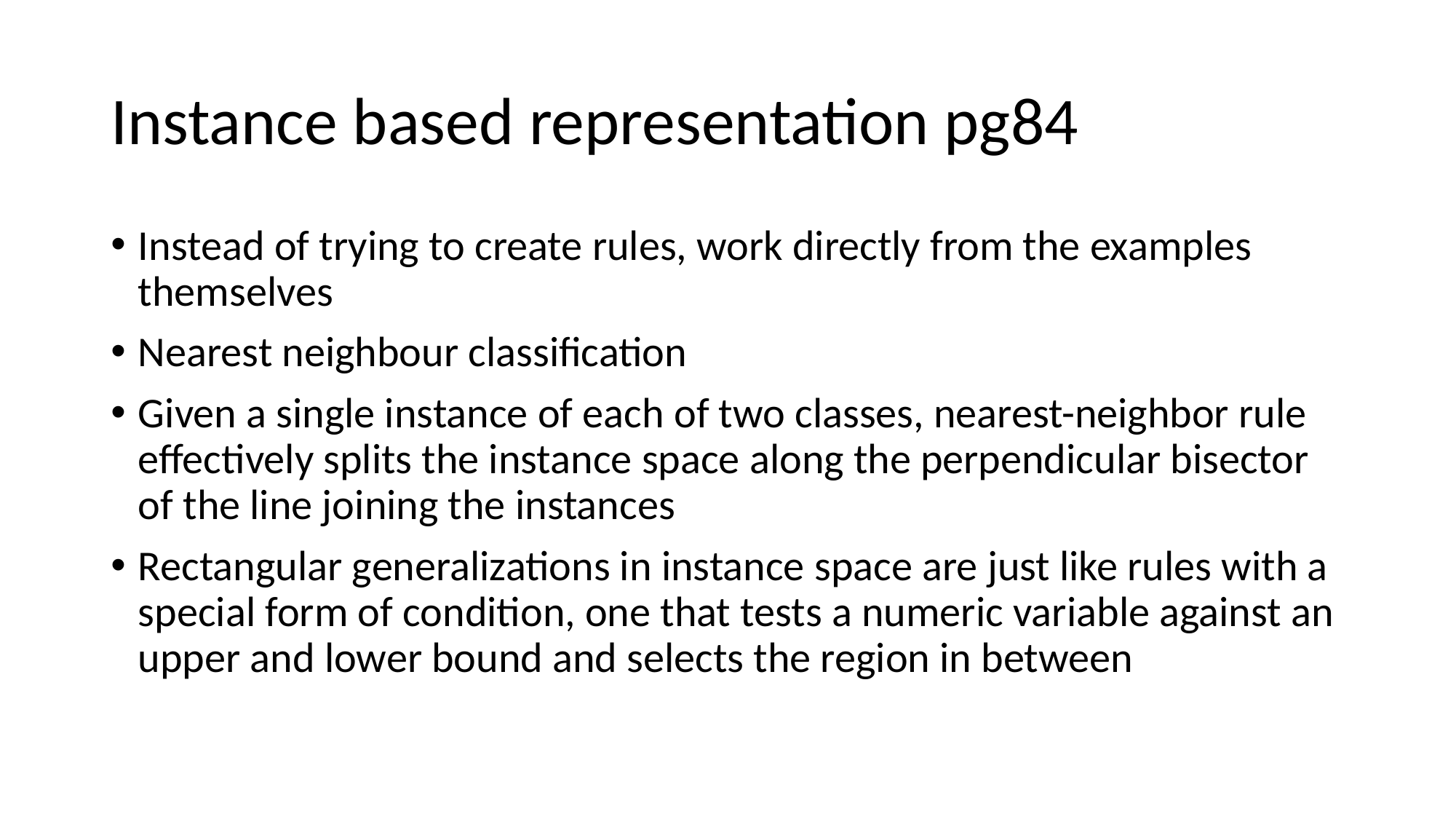

# Instance based representation pg84
Instead of trying to create rules, work directly from the examples themselves
Nearest neighbour classification
Given a single instance of each of two classes, nearest-neighbor rule effectively splits the instance space along the perpendicular bisector of the line joining the instances
Rectangular generalizations in instance space are just like rules with a special form of condition, one that tests a numeric variable against an upper and lower bound and selects the region in between